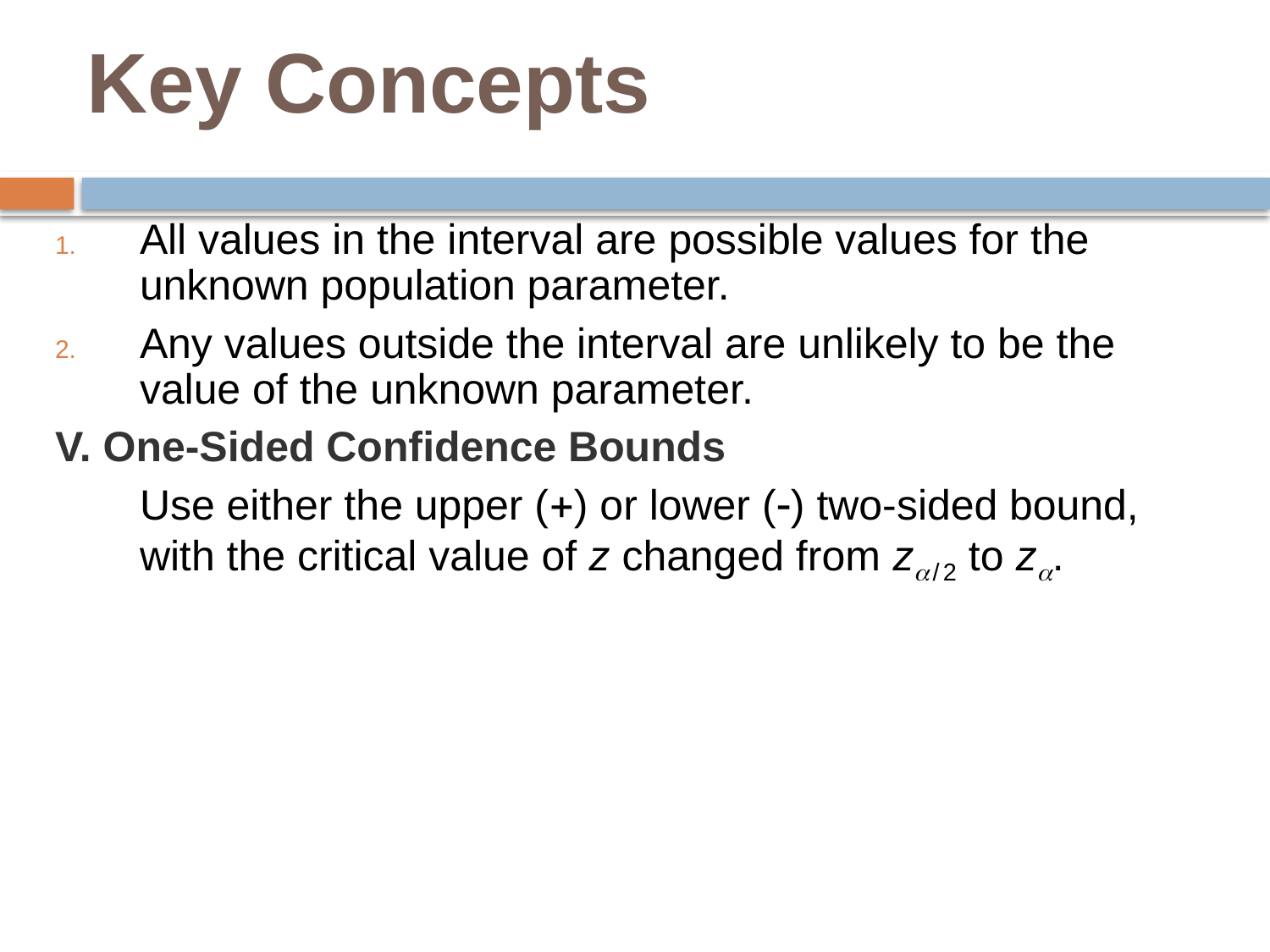

# Key Concepts
All values in the interval are possible values for the unknown population parameter.
Any values outside the interval are unlikely to be the value of the unknown parameter.
V. One-Sided Confidence Bounds
	Use either the upper (+) or lower (−) two-sided bound, with the critical value of z changed from zα / 2 to zα.